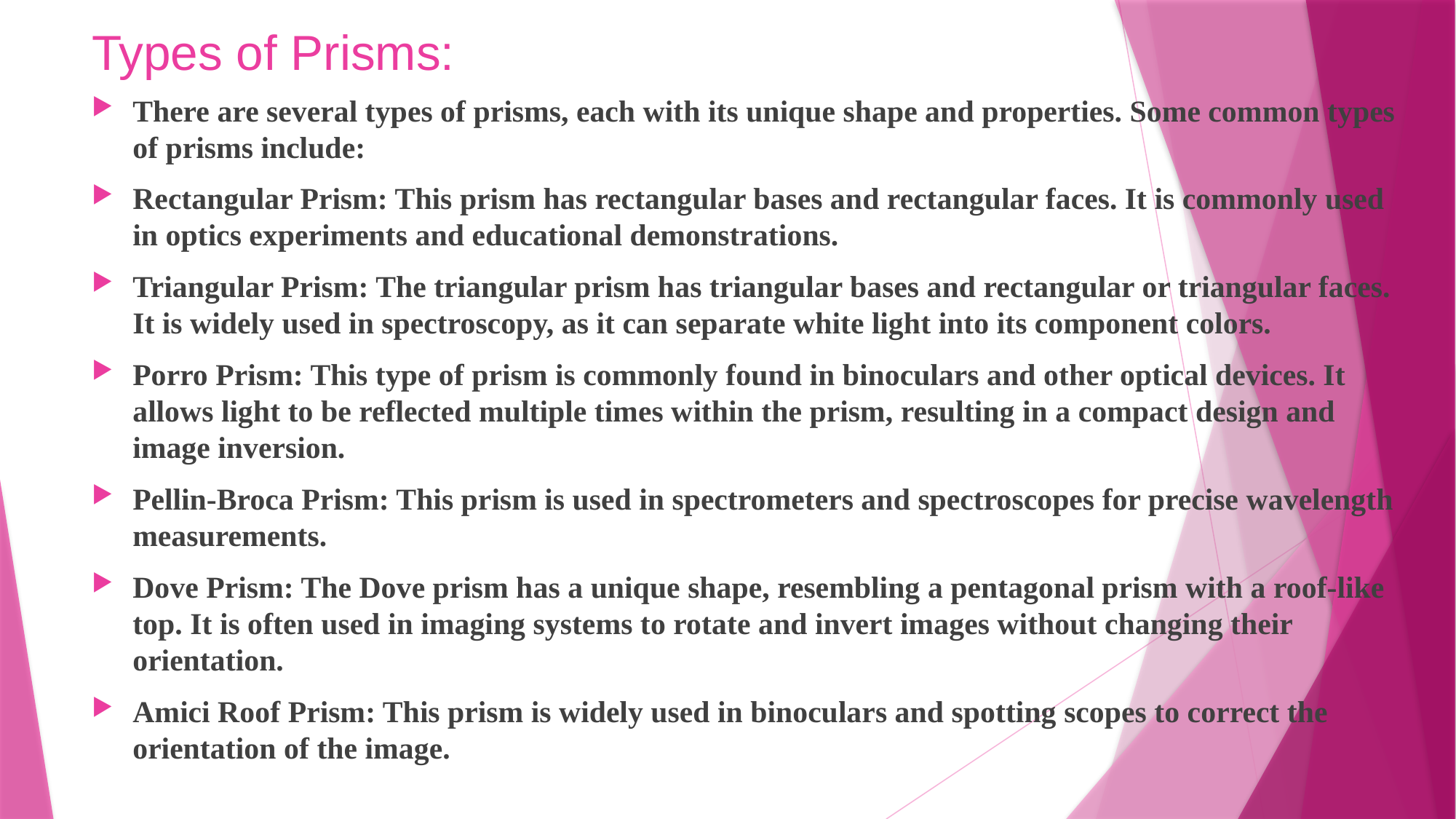

# Types of Prisms:
There are several types of prisms, each with its unique shape and properties. Some common types of prisms include:
Rectangular Prism: This prism has rectangular bases and rectangular faces. It is commonly used in optics experiments and educational demonstrations.
Triangular Prism: The triangular prism has triangular bases and rectangular or triangular faces. It is widely used in spectroscopy, as it can separate white light into its component colors.
Porro Prism: This type of prism is commonly found in binoculars and other optical devices. It allows light to be reflected multiple times within the prism, resulting in a compact design and image inversion.
Pellin-Broca Prism: This prism is used in spectrometers and spectroscopes for precise wavelength measurements.
Dove Prism: The Dove prism has a unique shape, resembling a pentagonal prism with a roof-like top. It is often used in imaging systems to rotate and invert images without changing their orientation.
Amici Roof Prism: This prism is widely used in binoculars and spotting scopes to correct the orientation of the image.